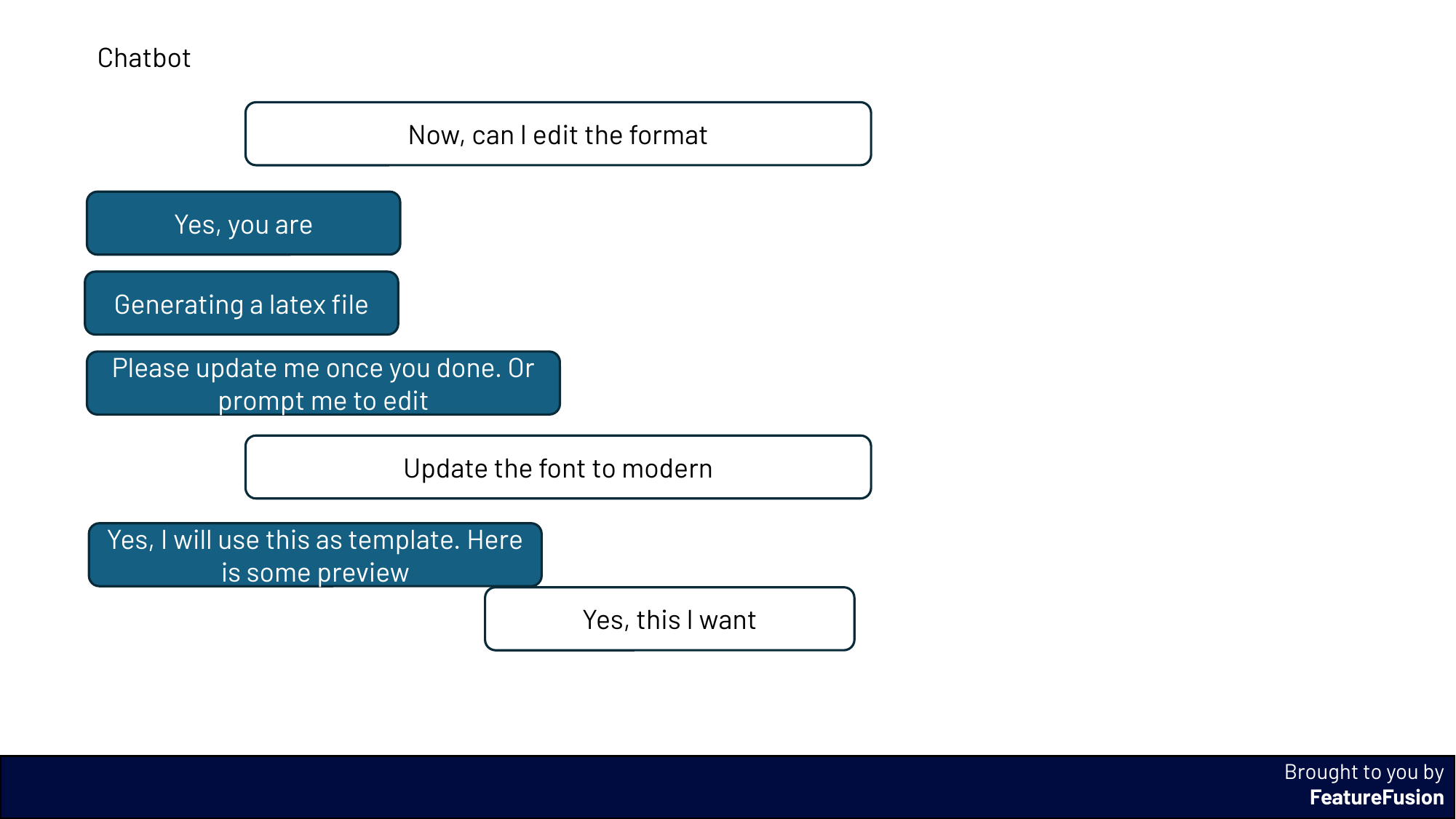

Chatbot
Now, can I edit the format
Yes, you are
Generating a latex file
Please update me once you done. Or prompt me to edit
Update the font to modern
Yes, I will use this as template. Here is some preview
Yes, this I want
Brought to you by
FeatureFusion